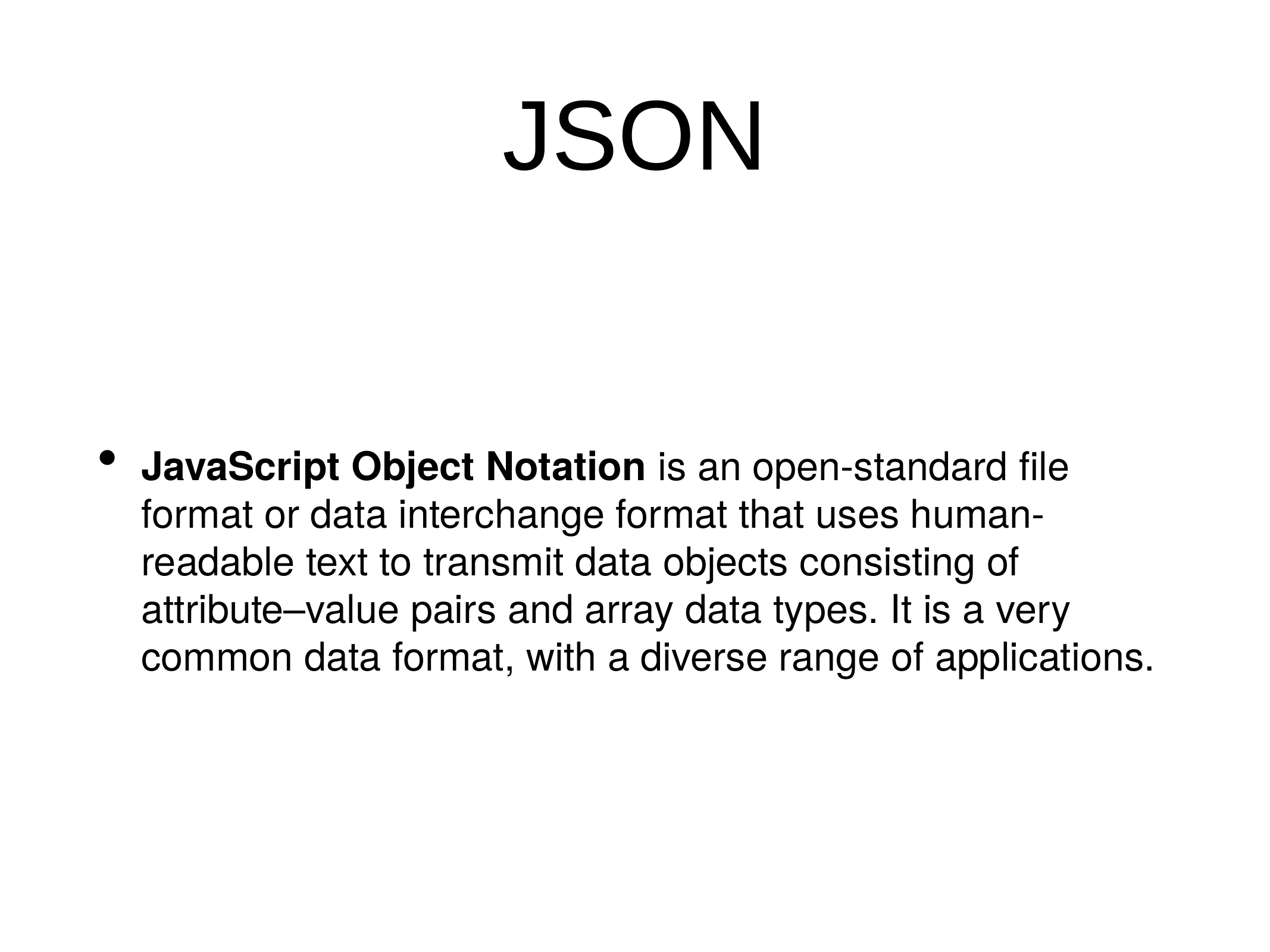

# JSON
JavaScript Object Notation is an open-standard file format or data interchange format that uses human-readable text to transmit data objects consisting of attribute–value pairs and array data types. It is a very common data format, with a diverse range of applications.